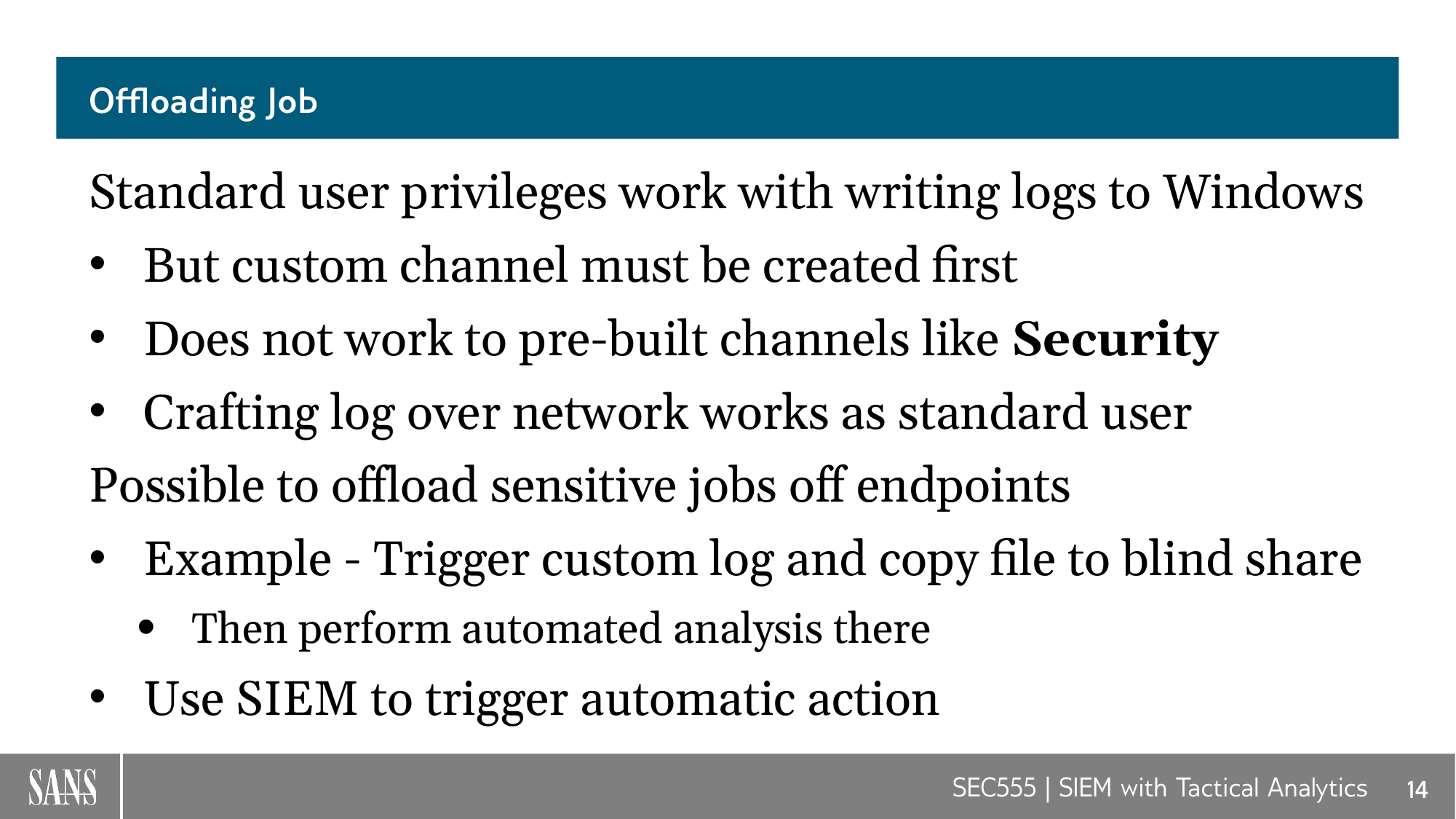

# Offloading Job
Standard user privileges work with writing logs to Windows
But custom channel must be created first
Does not work to pre-built channels like Security
Crafting log over network works as standard user
Possible to offload sensitive jobs off endpoints
Example - Trigger custom log and copy file to blind share
Then perform automated analysis there
Use SIEM to trigger automatic action